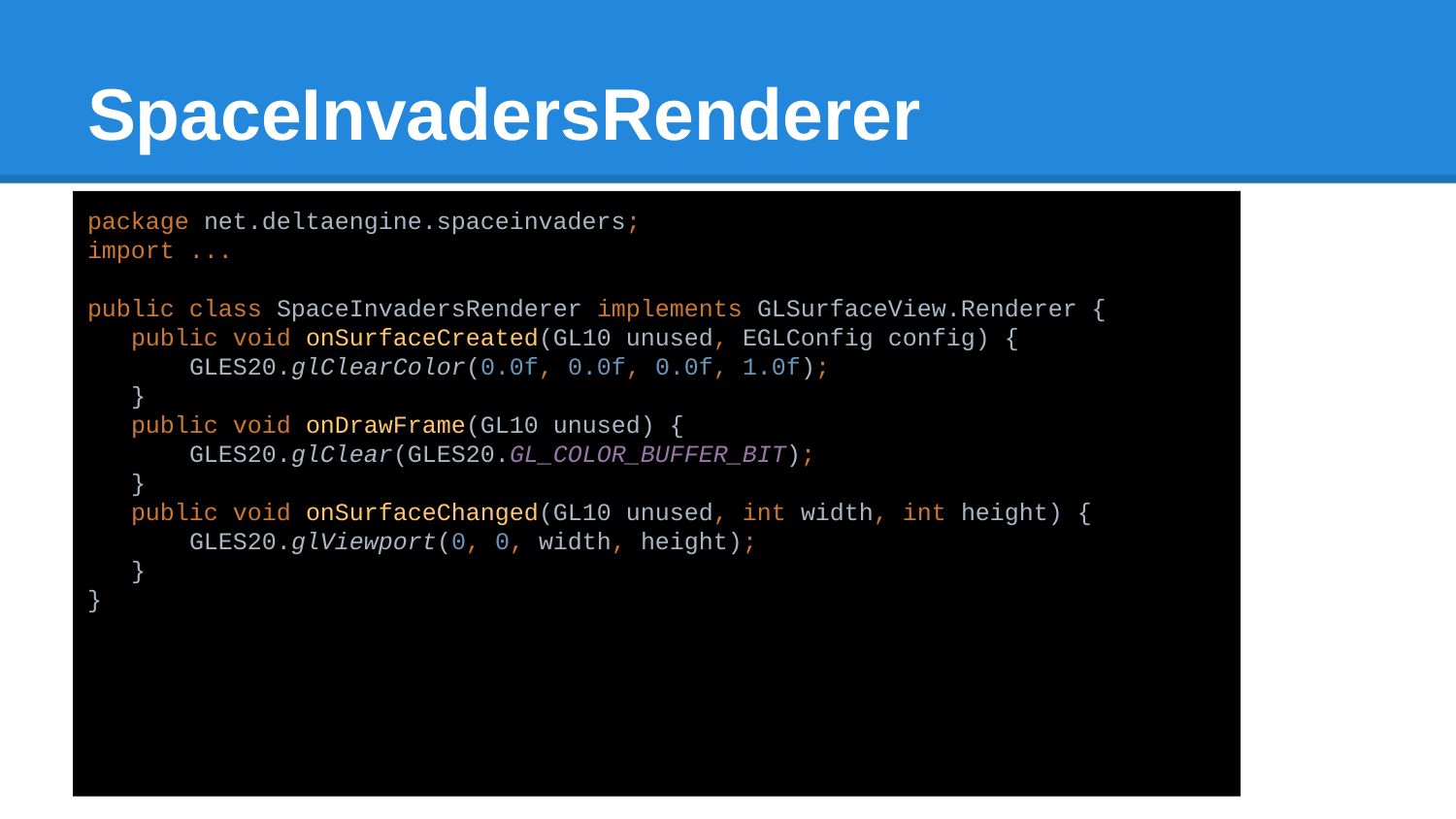

# SpaceInvadersRenderer
package net.deltaengine.spaceinvaders;
import ...

public class SpaceInvadersRenderer implements GLSurfaceView.Renderer {
   public void onSurfaceCreated(GL10 unused, EGLConfig config) {
       GLES20.glClearColor(0.0f, 0.0f, 0.0f, 1.0f);
   }
   public void onDrawFrame(GL10 unused) {
       GLES20.glClear(GLES20.GL_COLOR_BUFFER_BIT);
   }
   public void onSurfaceChanged(GL10 unused, int width, int height) {
       GLES20.glViewport(0, 0, width, height);
   }
}